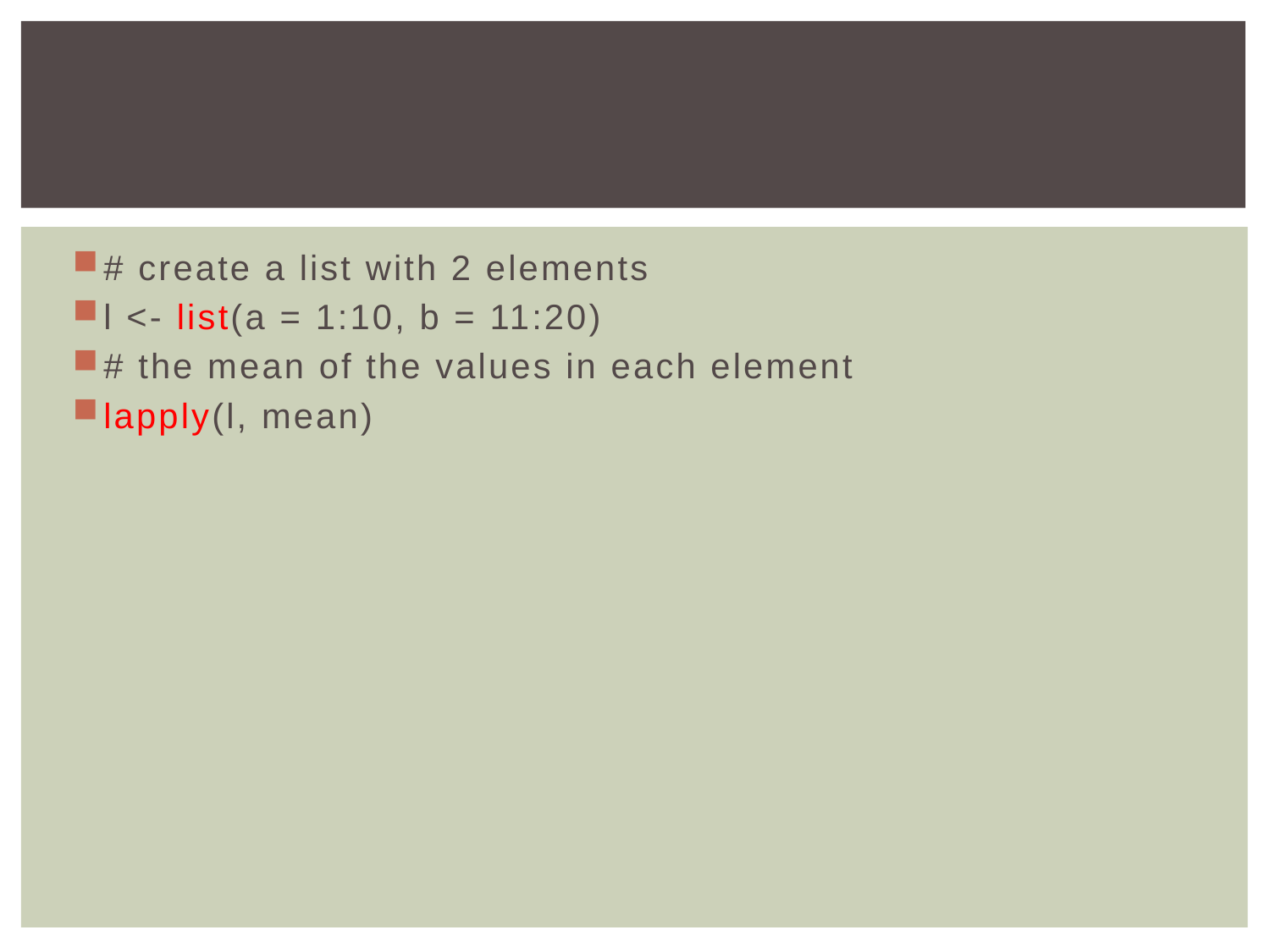

#
# create a list with 2 elements
l <- list(a = 1:10, b = 11:20)
# the mean of the values in each element
lapply(l, mean)